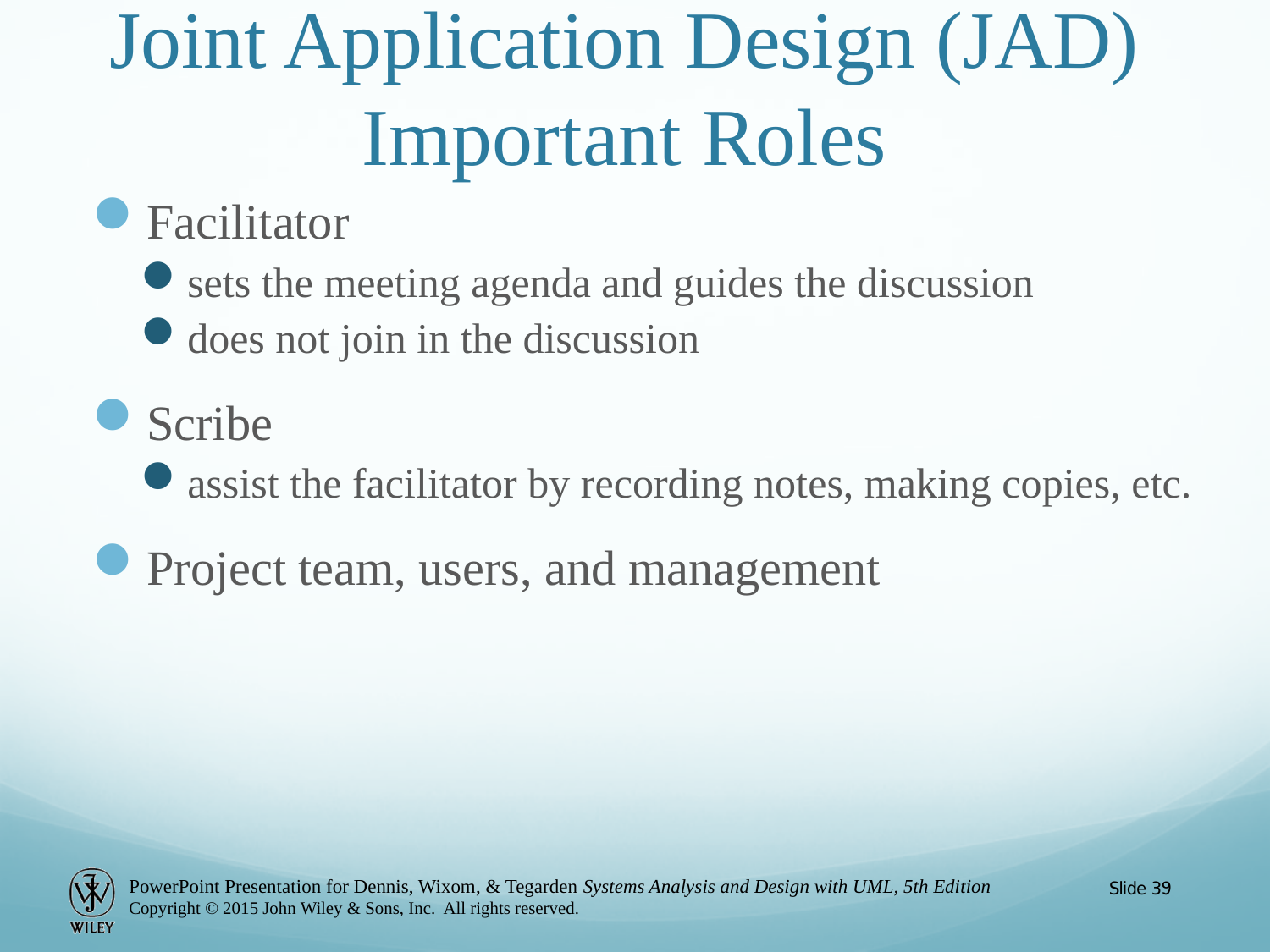

# Joint Application Design (JAD) Important Roles
Facilitator
sets the meeting agenda and guides the discussion
does not join in the discussion
Scribe
assist the facilitator by recording notes, making copies, etc.
Project team, users, and management
Slide 39